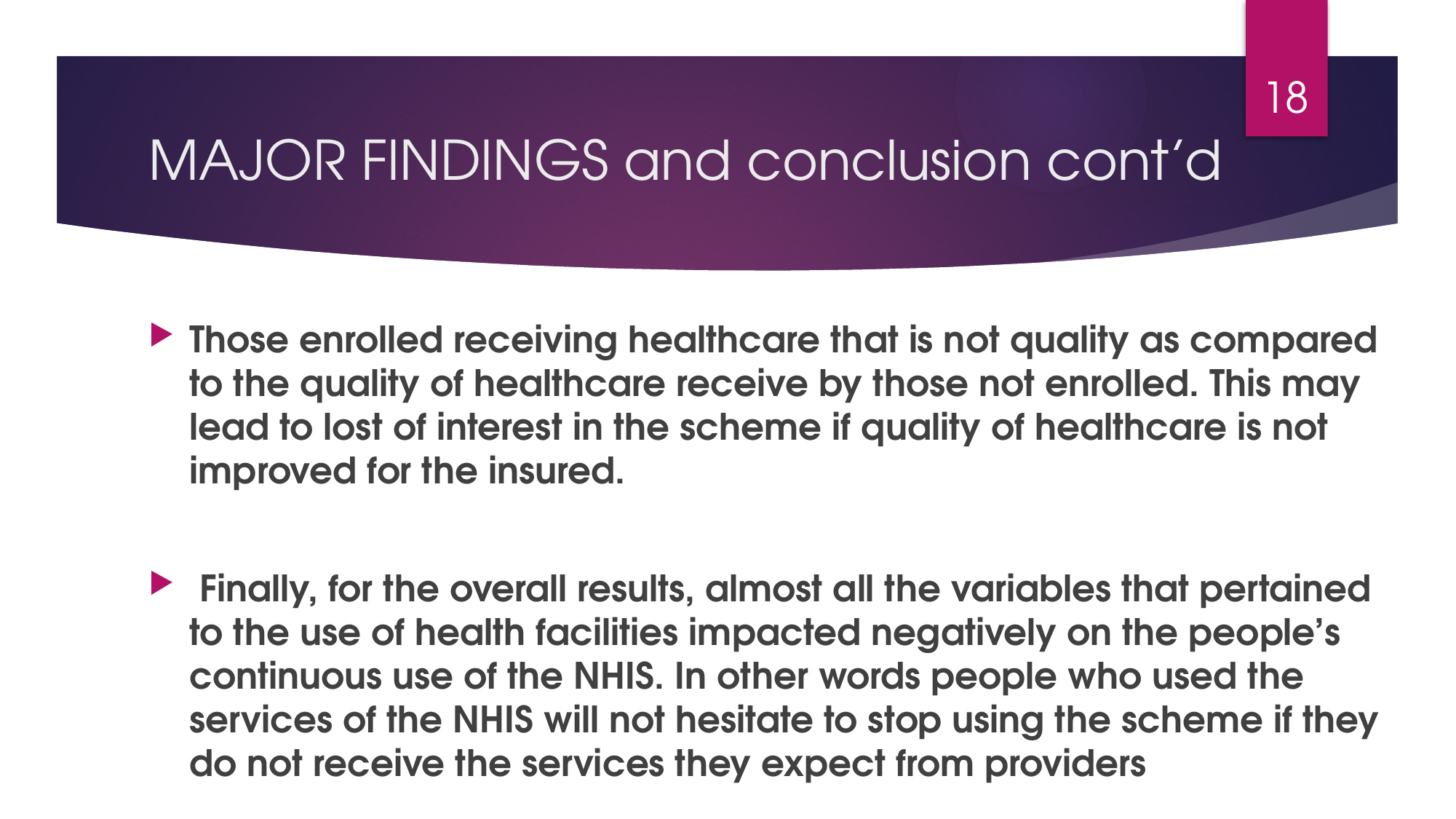

18
# MAJOR FINDINGS and conclusion cont’d
Those enrolled receiving healthcare that is not quality as compared to the quality of healthcare receive by those not enrolled. This may lead to lost of interest in the scheme if quality of healthcare is not improved for the insured.

 Finally, for the overall results, almost all the variables that pertained to the use of health facilities impacted negatively on the people’s continuous use of the NHIS. In other words people who used the services of the NHIS will not hesitate to stop using the scheme if they do not receive the services they expect from providers